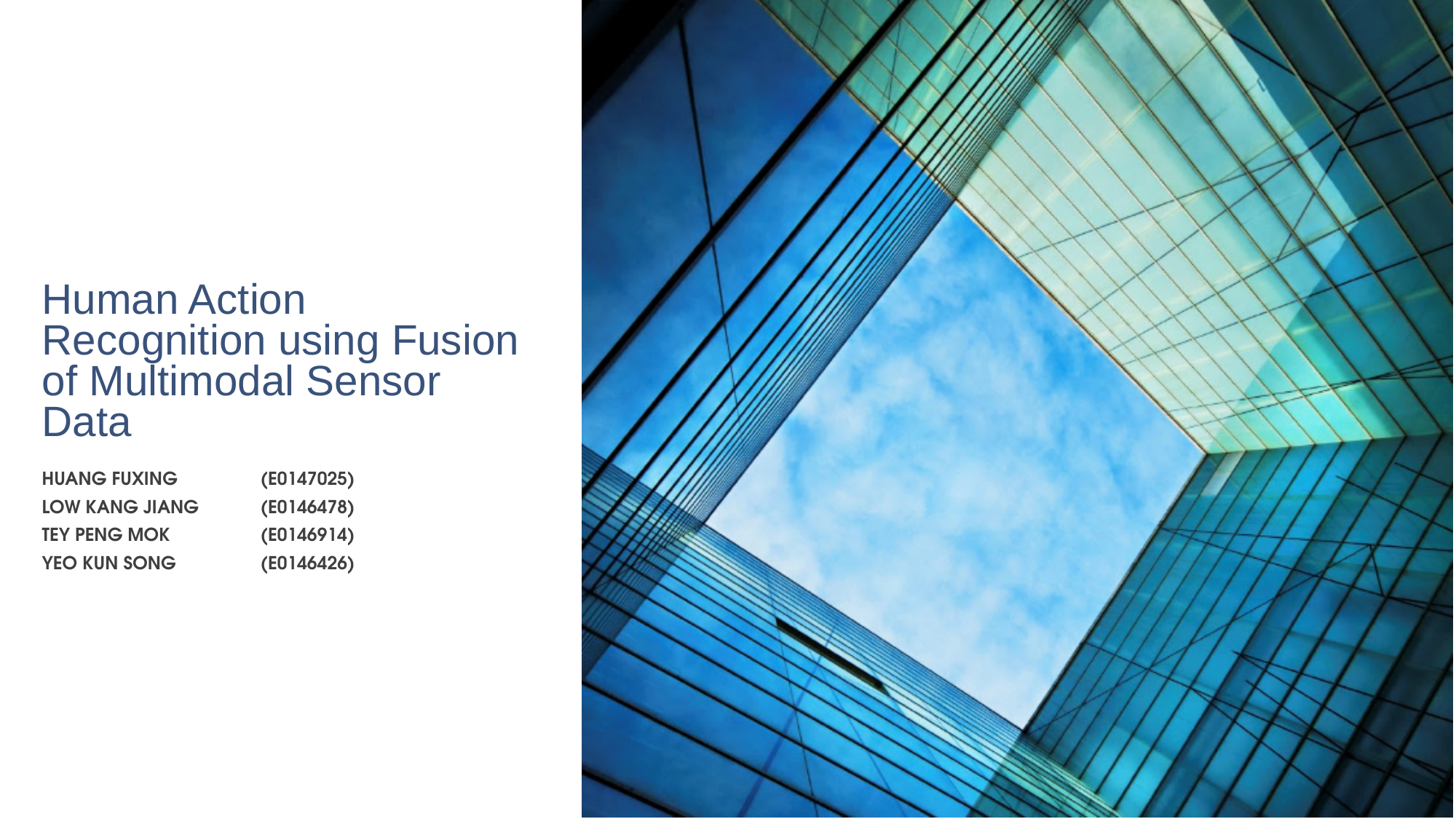

# Human Action Recognition using Fusion of Multimodal Sensor Data
HUANG FUXING	(E0147025)
LOW KANG JIANG 	(E0146478)
TEY PENG MOK	(E0146914)
YEO KUN SONG 	(E0146426)